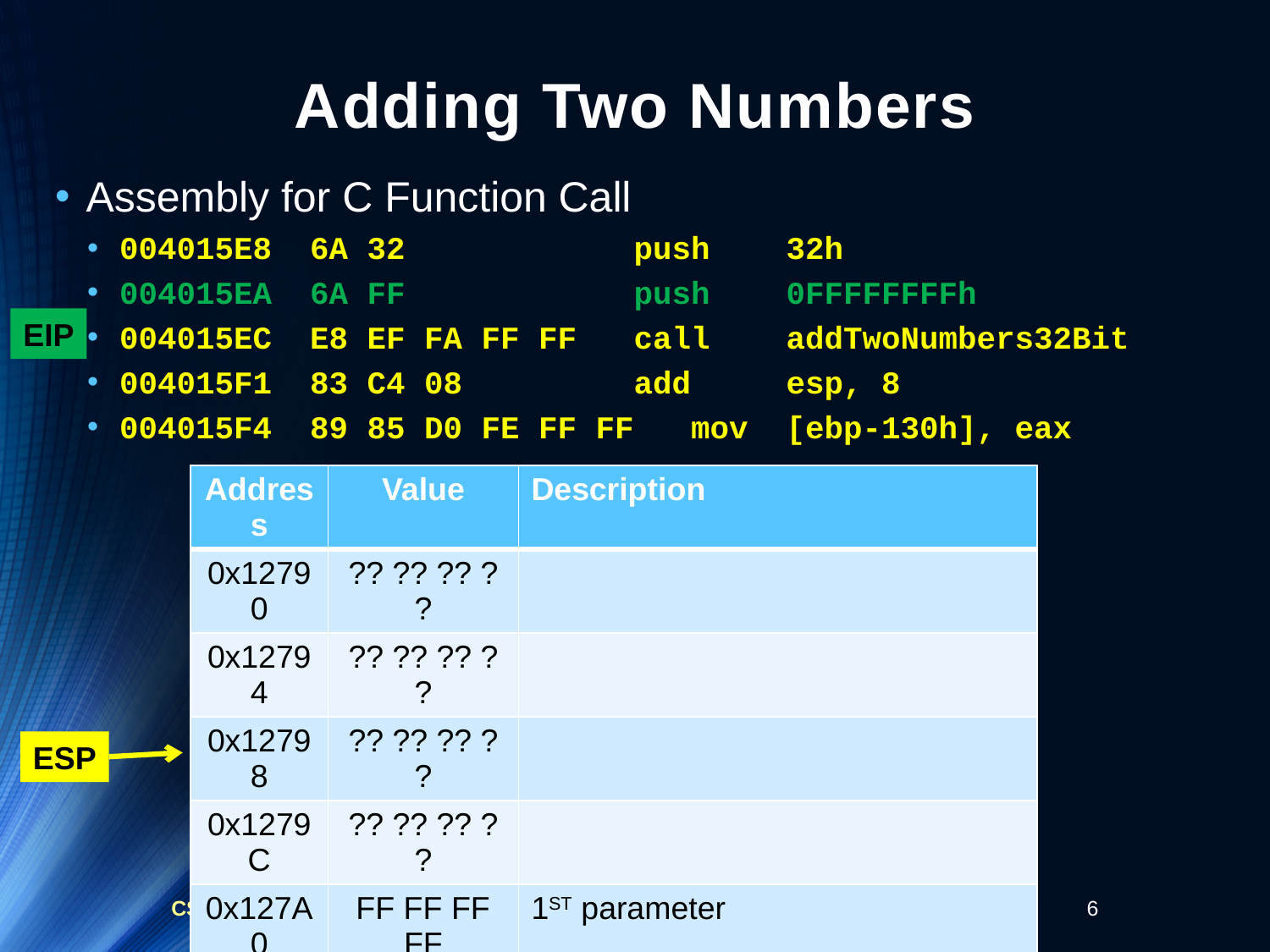

# Adding Two Numbers
Assembly for C Function Call
004015E8  6A 32            push    32h
004015EA  6A FF            push    0FFFFFFFFh
004015EC  E8 EF FA FF FF   call    addTwoNumbers32Bit
004015F1  83 C4 08         add     esp, 8
004015F4  89 85 D0 FE FF FF   mov  [ebp-130h], eax
EIP
| Address | Value | Description |
| --- | --- | --- |
| 0x12790 | ?? ?? ?? ?? |  |
| 0x12794 | ?? ?? ?? ?? |  |
| 0x12798 | ?? ?? ?? ?? |  |
| 0x1279C | ?? ?? ?? ?? |  |
| 0x127A0 | FF FF FF FF | 1ST parameter |
| 0x127A4 | 32 00 00 00 | 2nd parameter |
| 0x127A8 | ?? ?? ?? ?? | Assume local var SS |
ESP
CS 3843 Computer Organization
7/17/2017
6